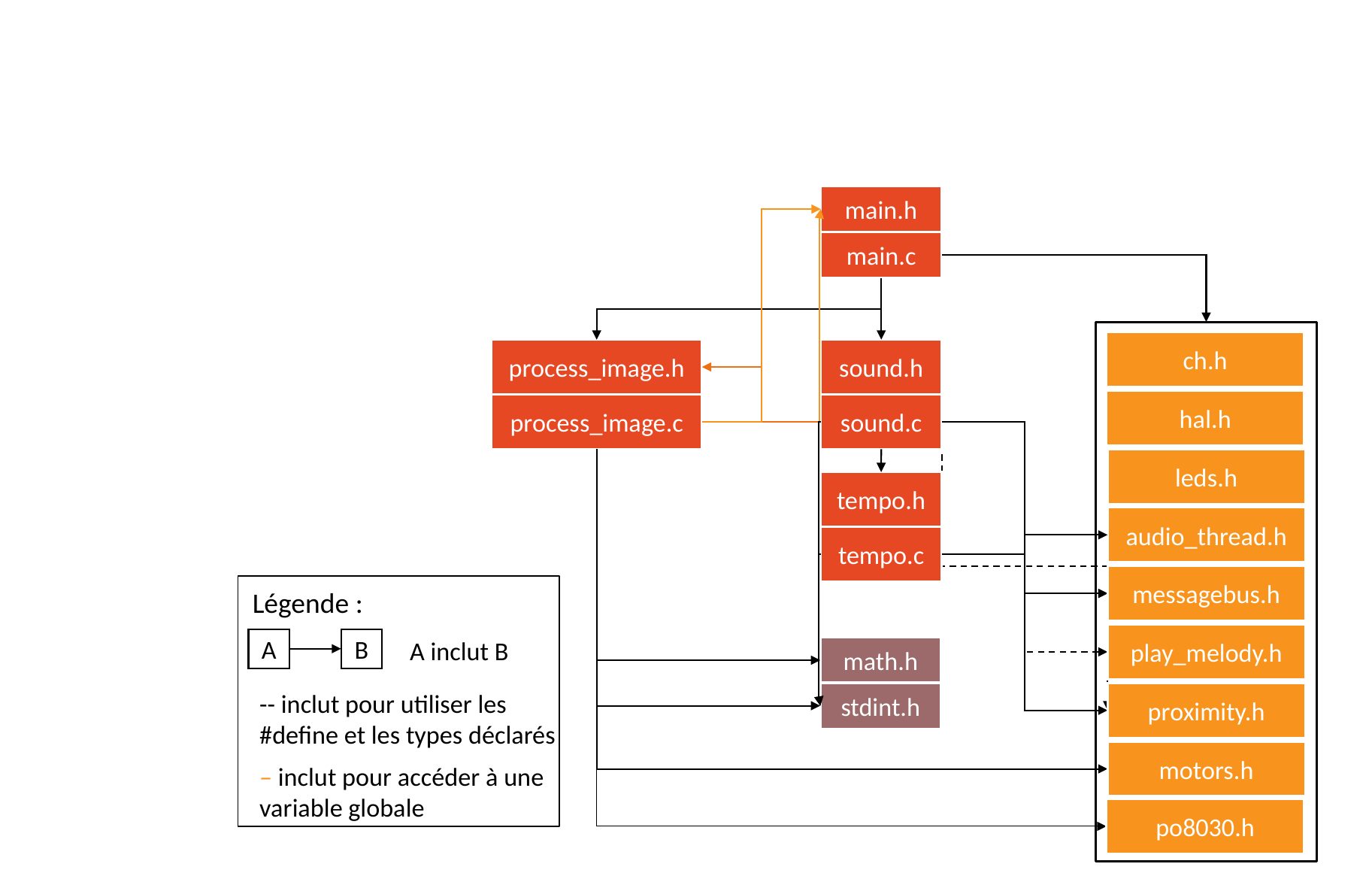

main.h
main.c

ch.h
hal.h
leds.h
audio_thread.h
messagebus.h
play_melody.h
proximity.h
motors.h
po8030.h
process_image.h
process_image.c
sound.h
sound.c
tempo.h
tempo.c
math.h
stdint.h

Légende :
A
B
A inclut B
-- inclut pour utiliser les #define et les types déclarés
– inclut pour accéder à une variable globale